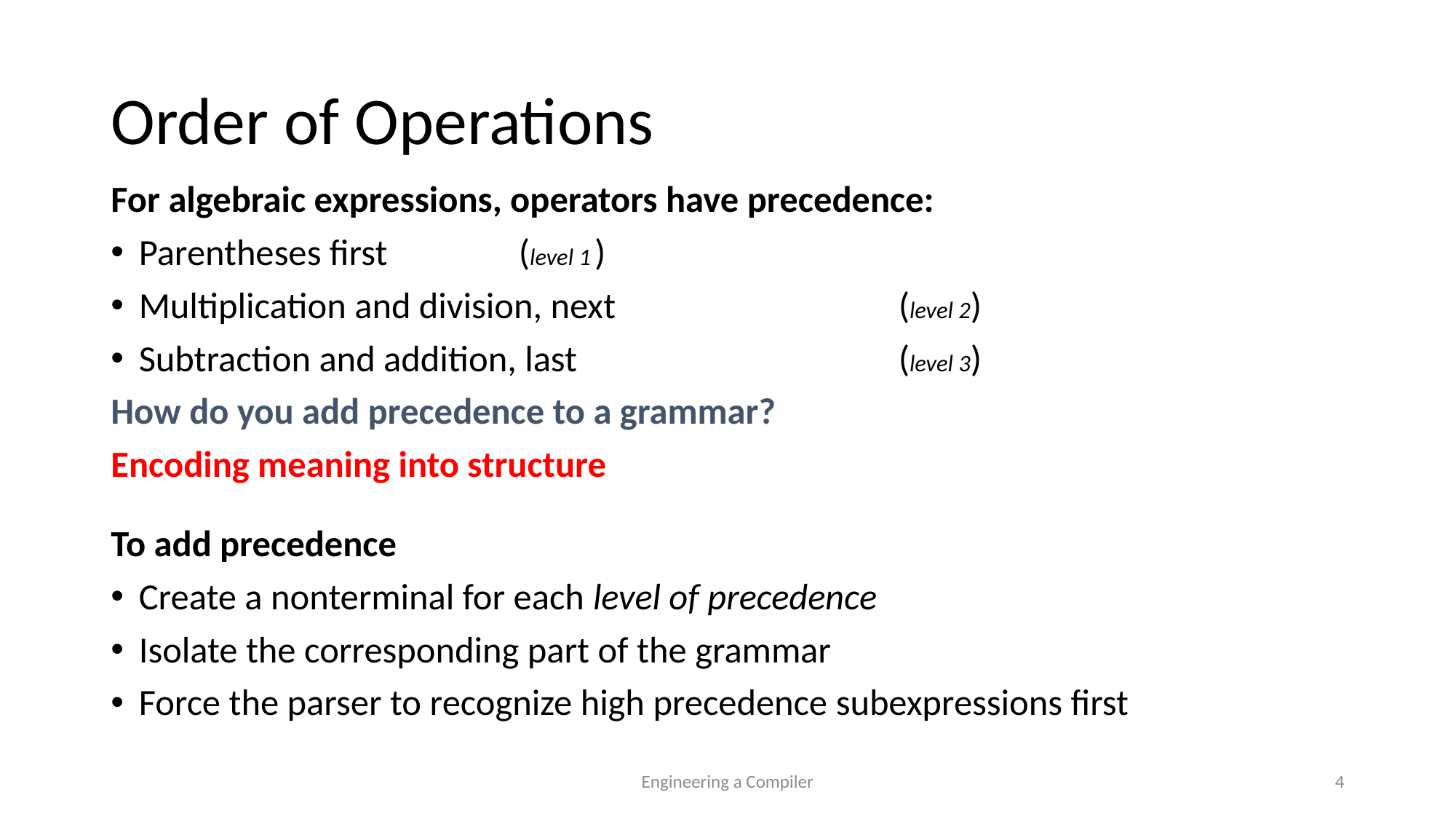

Order of Operations
For algebraic expressions, operators have precedence:
Parentheses first					   					(level 1 )
Multiplication and division, next                          				(level 2)
Subtraction and addition, last                               			(level 3)
How do you add precedence to a grammar?
Encoding meaning into structure
To add precedence
Create a nonterminal for each level of precedence
Isolate the corresponding part of the grammar
Force the parser to recognize high precedence subexpressions first

Engineering a Compiler
4